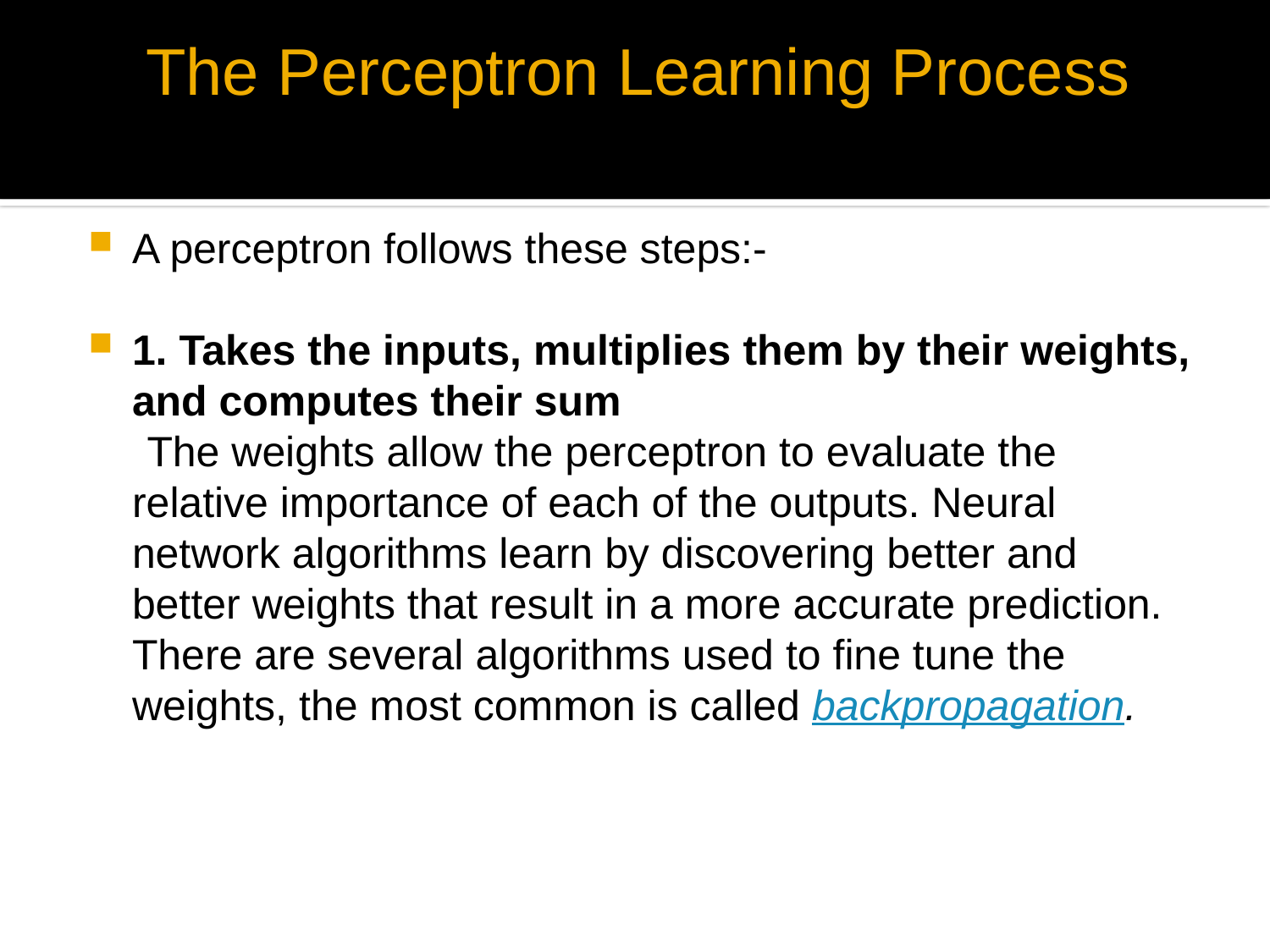

# The Perceptron Learning Process
A perceptron follows these steps:-

1. Takes the inputs, multiplies them by their weights, and computes their sum
     The weights allow the perceptron to evaluate the relative importance of each of the outputs. Neural network algorithms learn by discovering better and better weights that result in a more accurate prediction. There are several algorithms used to fine tune the weights, the most common is called backpropagation.